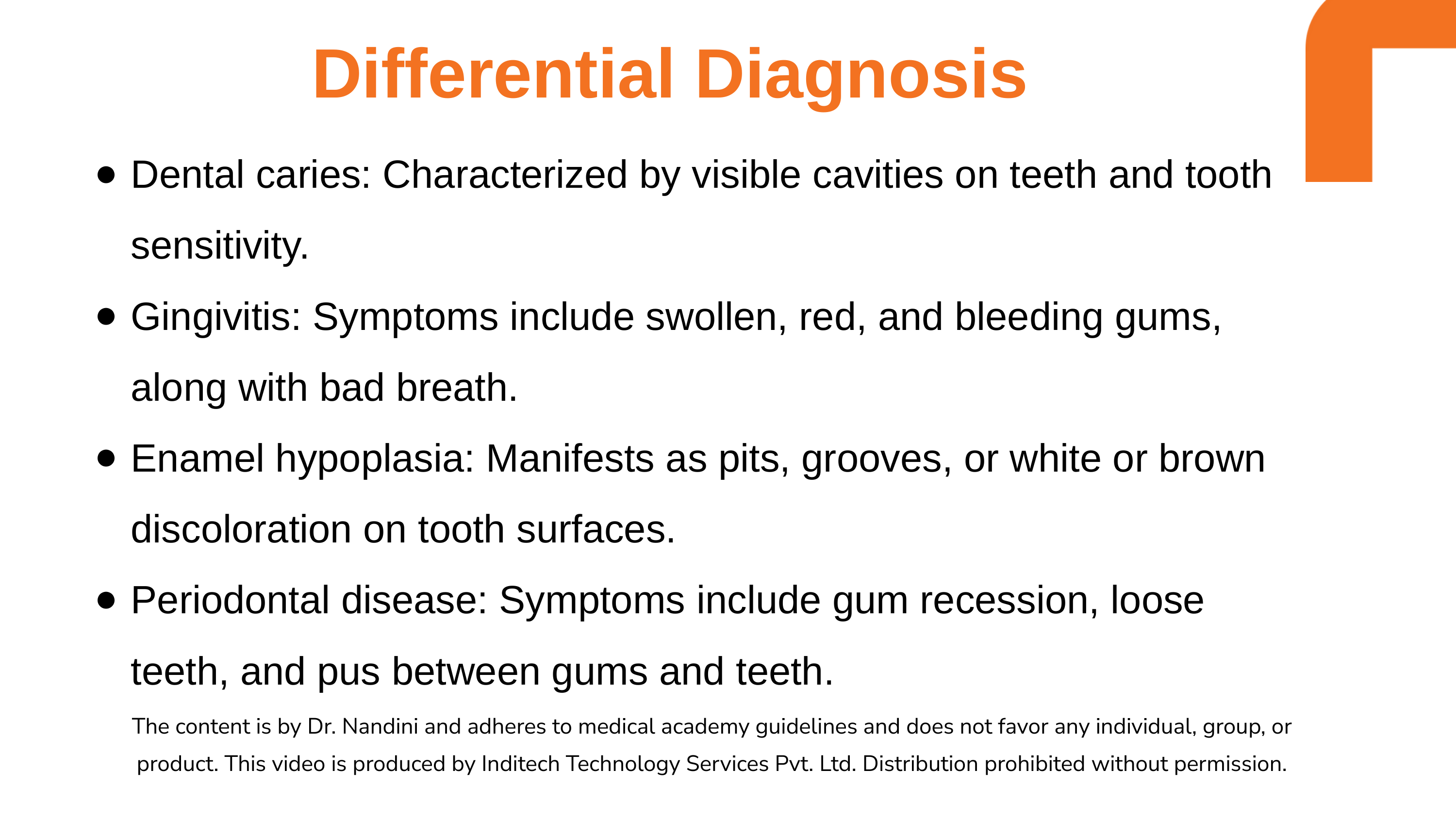

Differential Diagnosis
Dental caries: Characterized by visible cavities on teeth and tooth sensitivity.
Gingivitis: Symptoms include swollen, red, and bleeding gums, along with bad breath.
Enamel hypoplasia: Manifests as pits, grooves, or white or brown discoloration on tooth surfaces.
Periodontal disease: Symptoms include gum recession, loose teeth, and pus between gums and teeth.
The content is by Dr. Nandini and adheres to medical academy guidelines and does not favor any individual, group, or product. This video is produced by Inditech Technology Services Pvt. Ltd. Distribution prohibited without permission.